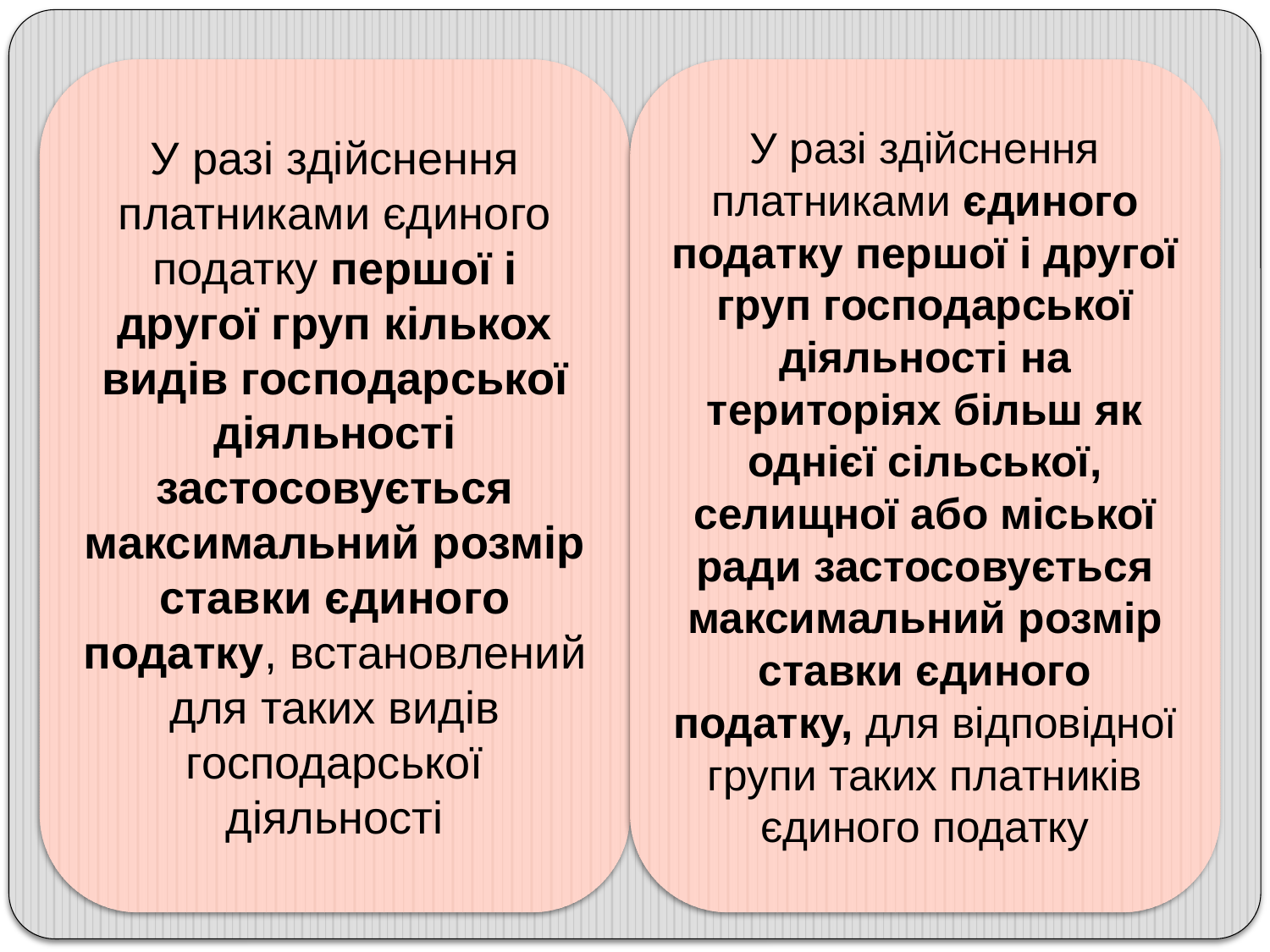

У разі здійснення платниками єдиного податку першої і другої груп кількох видів господарської діяльності застосовується максимальний розмір ставки єдиного податку, встановлений для таких видів господарської діяльності
У разі здійснення платниками єдиного податку першої і другої груп господарської діяльності на територіях більш як однієї сільської, селищної або міської ради застосовується максимальний розмір ставки єдиного податку, для відповідної групи таких платників єдиного податку